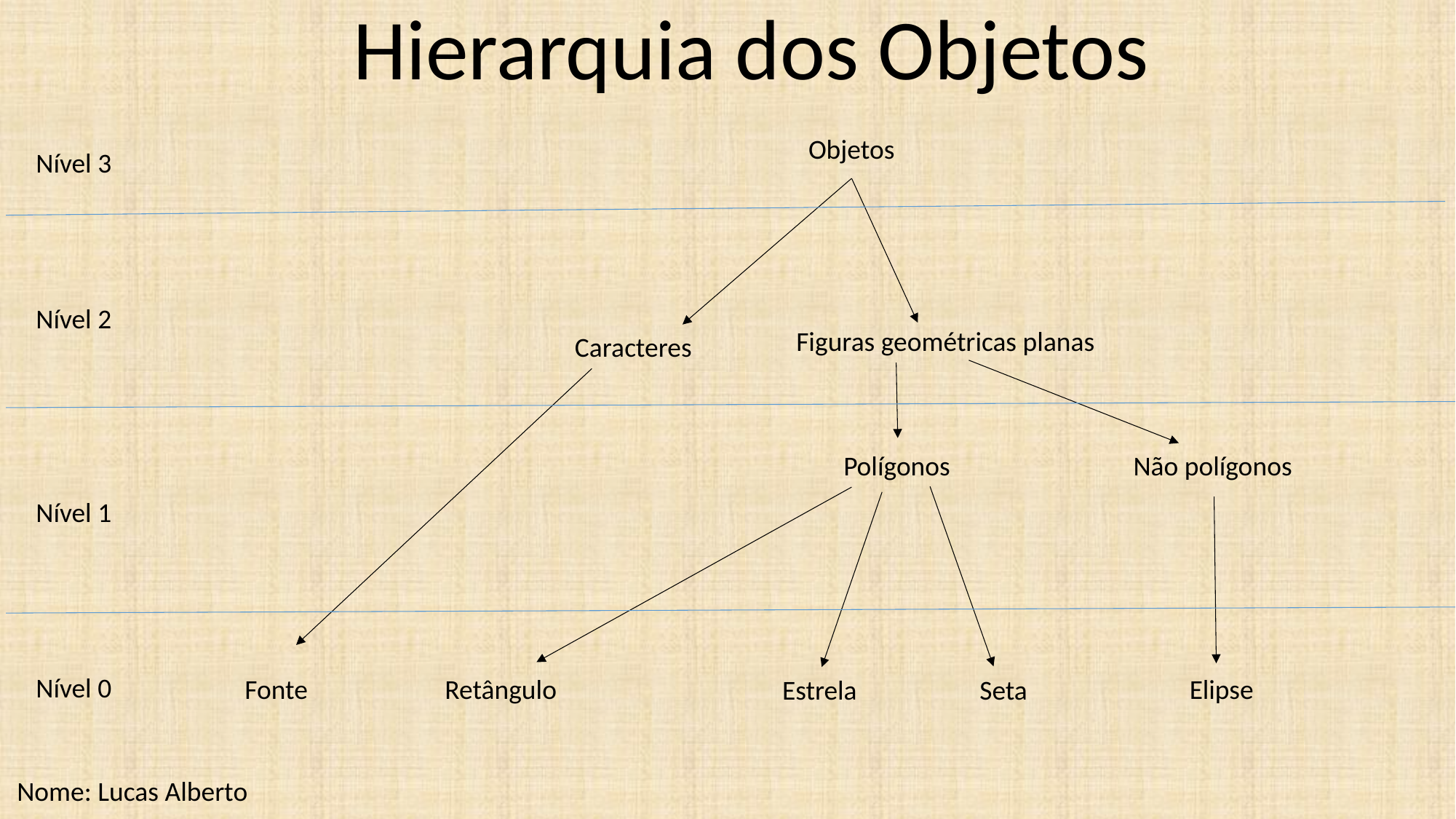

# Hierarquia dos Objetos
Objetos
Nível 3
Nível 2
Figuras geométricas planas
Caracteres
Polígonos
Não polígonos
Nível 1
Nível 0
Fonte
Elipse
Retângulo
Estrela
Seta
Nome: Lucas Alberto